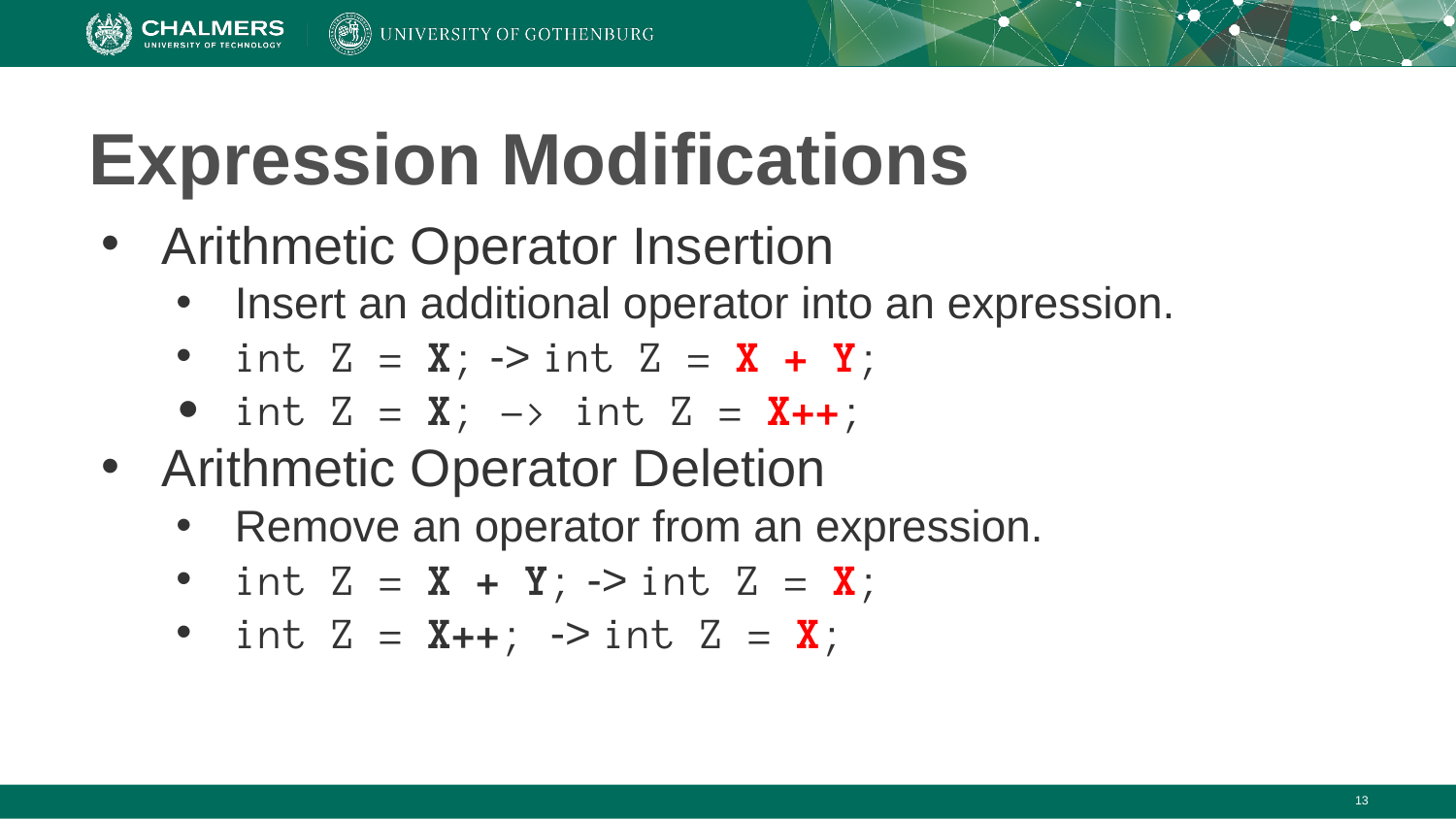

# Expression Modifications
Arithmetic Operator Insertion
Insert an additional operator into an expression.
int Z = X; -> int Z = X + Y;
int Z = X; -> int Z = X++;
Arithmetic Operator Deletion
Remove an operator from an expression.
int Z = X + Y; -> int Z = X;
int Z = X++; -> int Z = X;
13